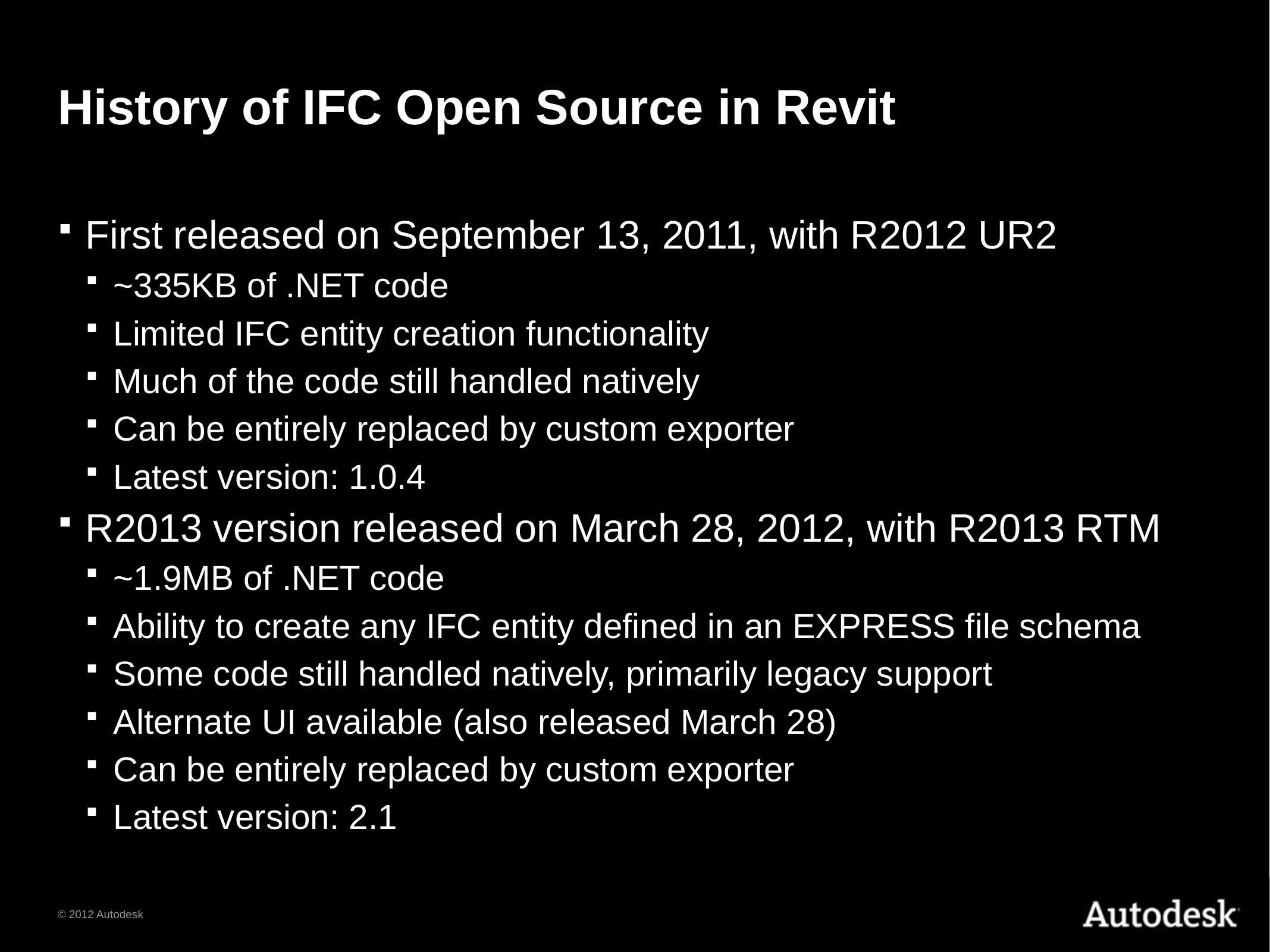

# History of IFC Open Source in Revit
First released on September 13, 2011, with R2012 UR2
~335KB of .NET code
Limited IFC entity creation functionality
Much of the code still handled natively
Can be entirely replaced by custom exporter
Latest version: 1.0.4
R2013 version released on March 28, 2012, with R2013 RTM
~1.9MB of .NET code
Ability to create any IFC entity defined in an EXPRESS file schema
Some code still handled natively, primarily legacy support
Alternate UI available (also released March 28)
Can be entirely replaced by custom exporter
Latest version: 2.1